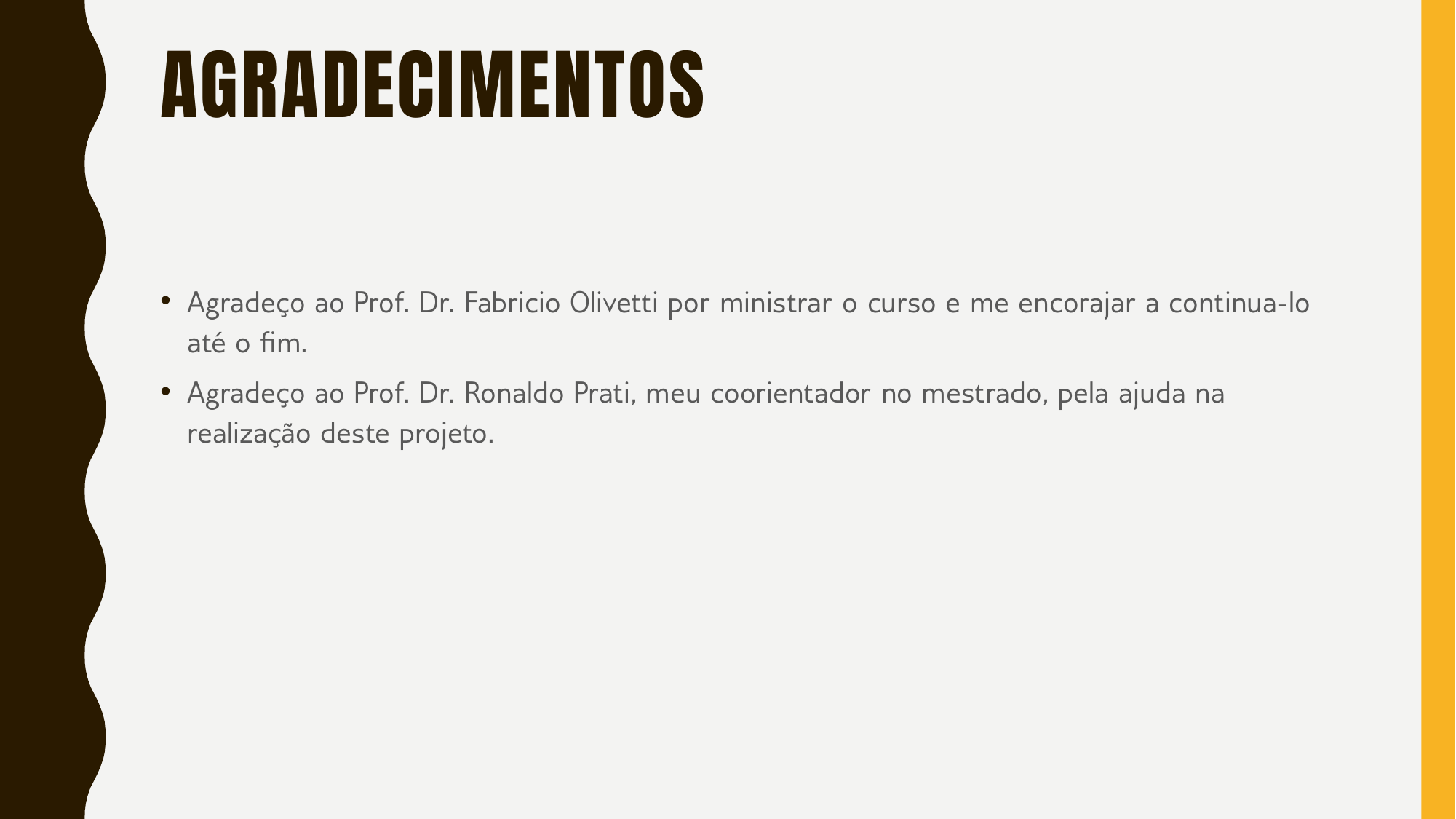

# agradecimentos
Agradeço ao Prof. Dr. Fabricio Olivetti por ministrar o curso e me encorajar a continua-lo até o fim.
Agradeço ao Prof. Dr. Ronaldo Prati, meu coorientador no mestrado, pela ajuda na realização deste projeto.